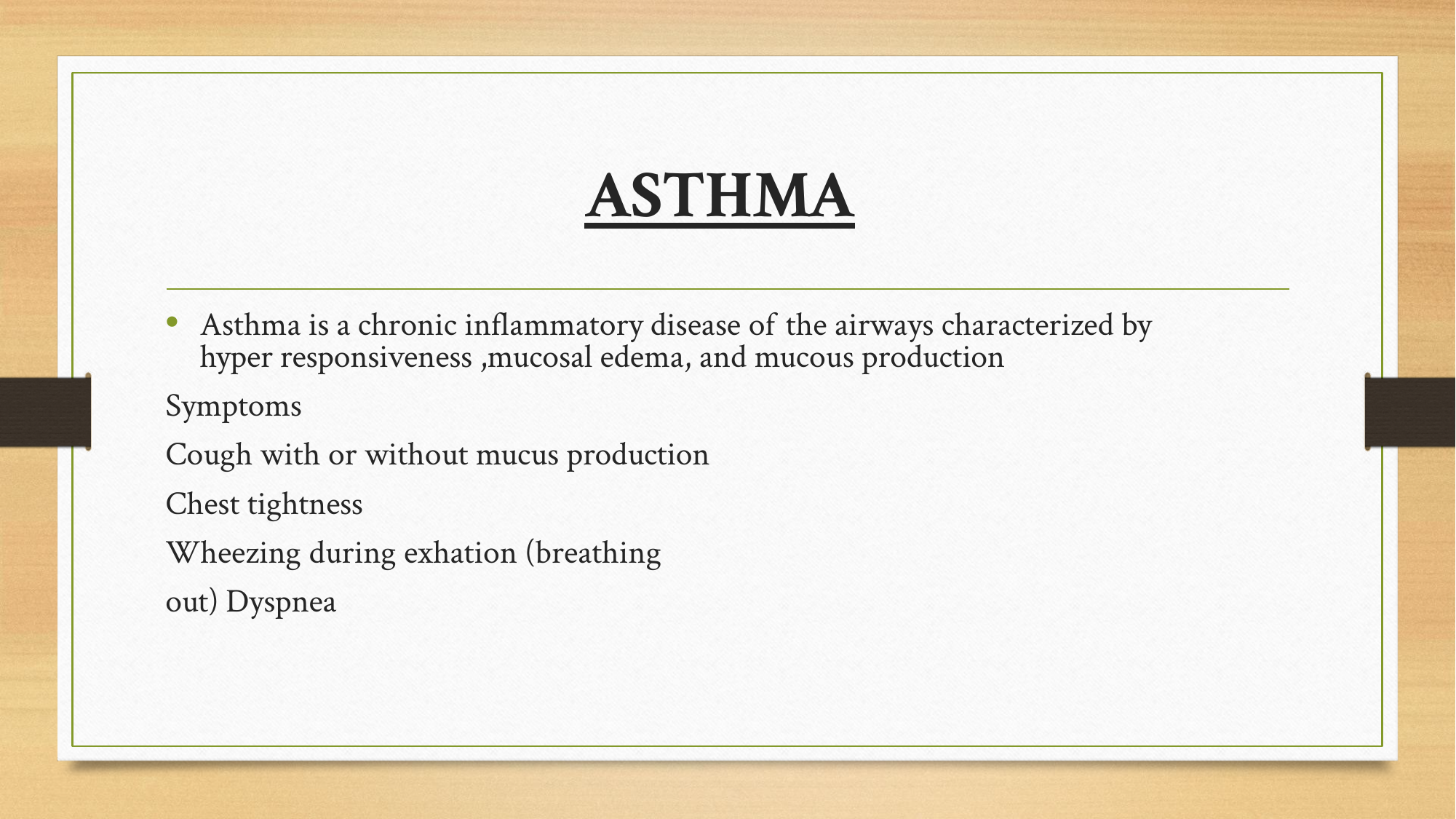

# ASTHMA
Asthma is a chronic inflammatory disease of the airways characterized by hyper responsiveness ,mucosal edema, and mucous production
Symptoms
Cough with or without mucus production
Chest tightness
Wheezing during exhation (breathing out) Dyspnea